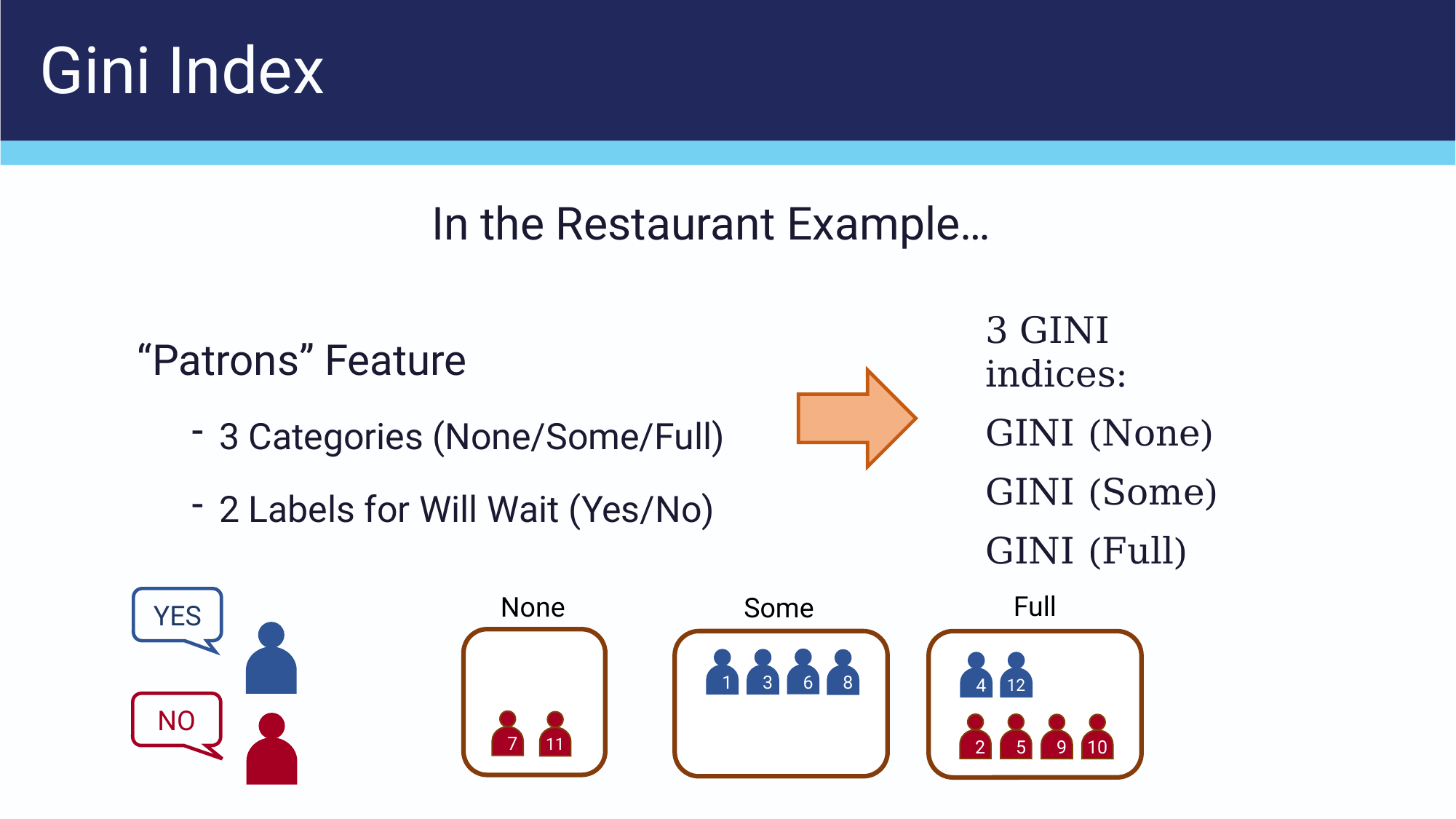

# Gini Index
In the Restaurant Example…
“Patrons” Feature
3 Categories (None/Some/Full)
2 Labels for Will Wait (Yes/No)

3 GINI indices:
GINI (None)
GINI (Some)
GINI (Full)

Full
None
Some
YES

7

11

6

3

1

8

4

12

2

5

9

10
NO